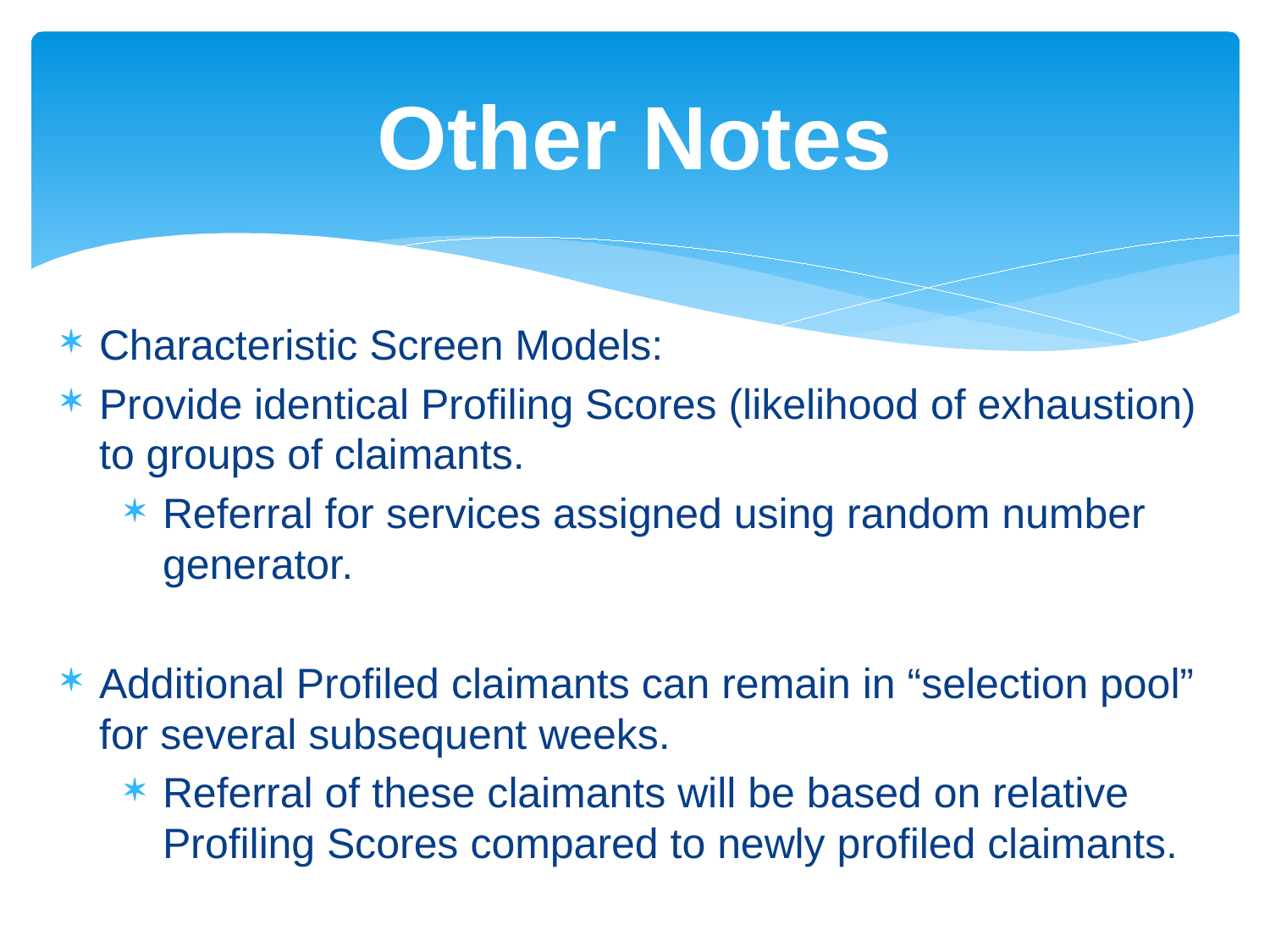

# Other Notes
Characteristic Screen Models:
Provide identical Profiling Scores (likelihood of exhaustion) to groups of claimants.
Referral for services assigned using random number generator.

Additional Profiled claimants can remain in “selection pool” for several subsequent weeks.
Referral of these claimants will be based on relative Profiling Scores compared to newly profiled claimants.